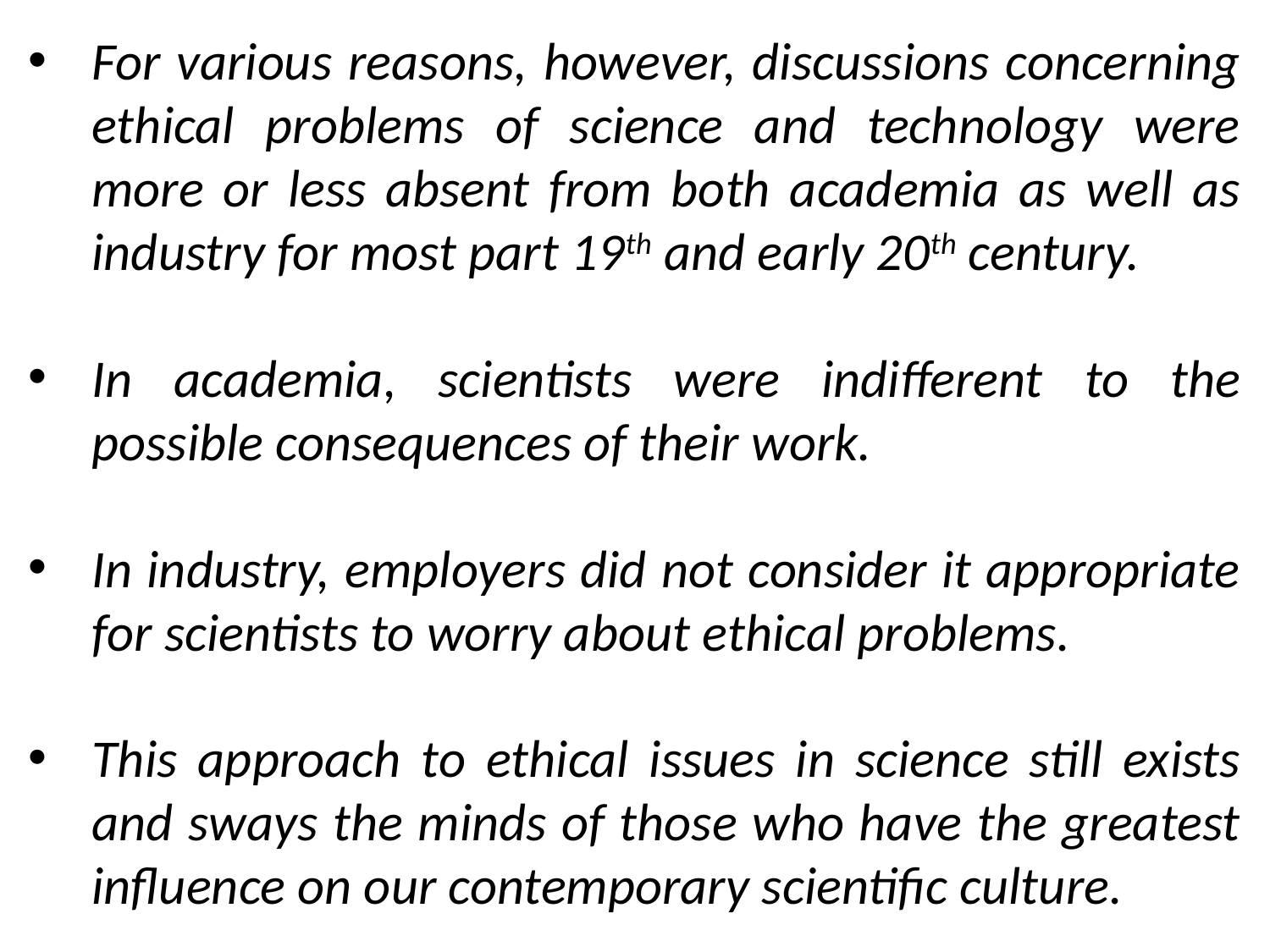

For various reasons, however, discussions concerning ethical problems of science and technology were more or less absent from both academia as well as industry for most part 19th and early 20th century.

In academia, scientists were indifferent to the possible consequences of their work.

In industry, employers did not consider it appropriate for scientists to worry about ethical problems.

This approach to ethical issues in science still exists and sways the minds of those who have the greatest influence on our contemporary scientific culture.